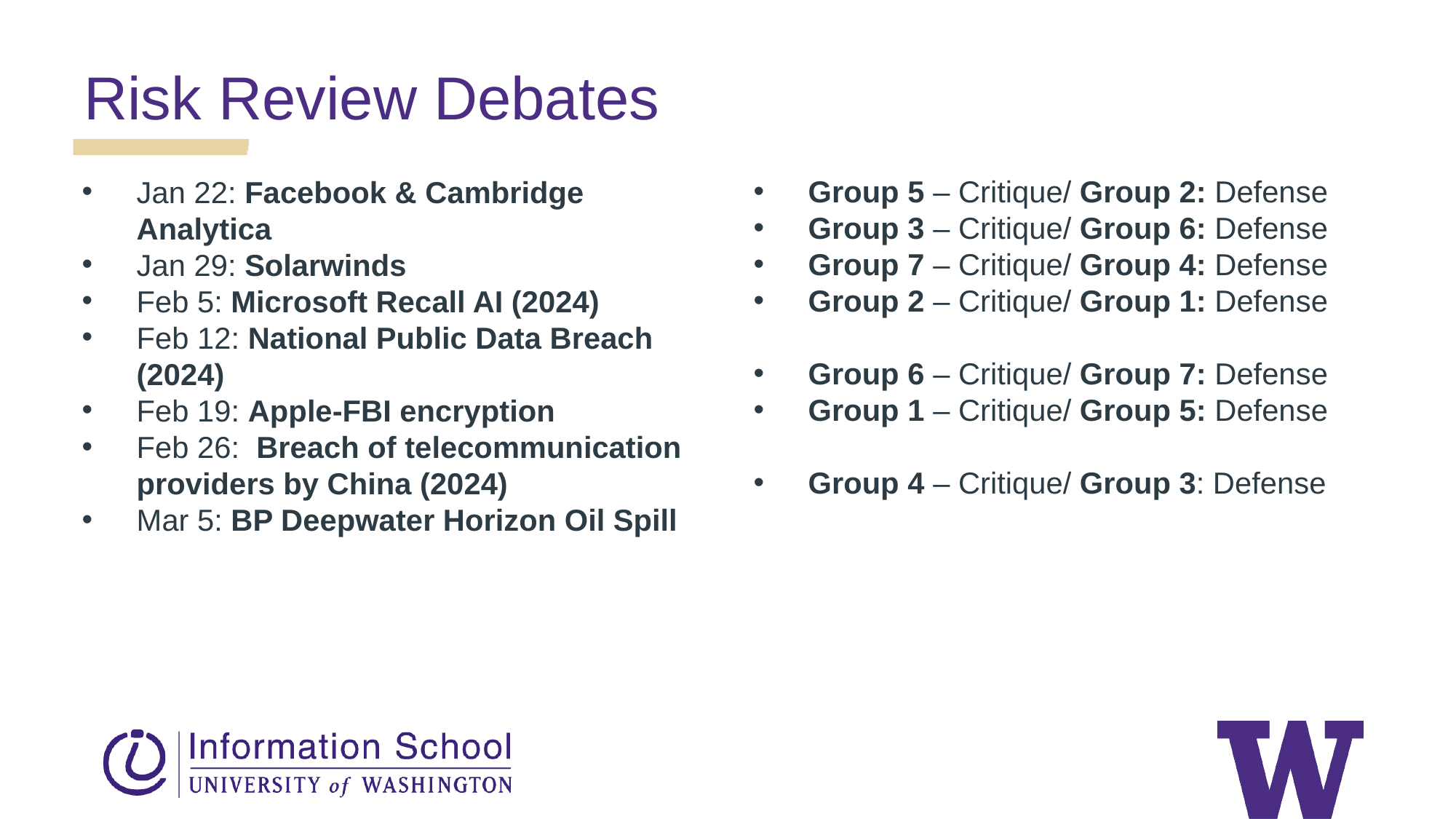

Risk Review Debates
Group 5 – Critique/ Group 2: Defense
Group 3 – Critique/ Group 6: Defense
Group 7 – Critique/ Group 4: Defense
Group 2 – Critique/ Group 1: Defense

Group 6 – Critique/ Group 7: Defense
Group 1 – Critique/ Group 5: Defense

Group 4 – Critique/ Group 3: Defense

Jan 22: Facebook & Cambridge Analytica
Jan 29: Solarwinds
Feb 5: Microsoft Recall AI (2024)
Feb 12: National Public Data Breach (2024)
Feb 19: Apple-FBI encryption
Feb 26:  Breach of telecommunication providers by China (2024)
Mar 5: BP Deepwater Horizon Oil Spill